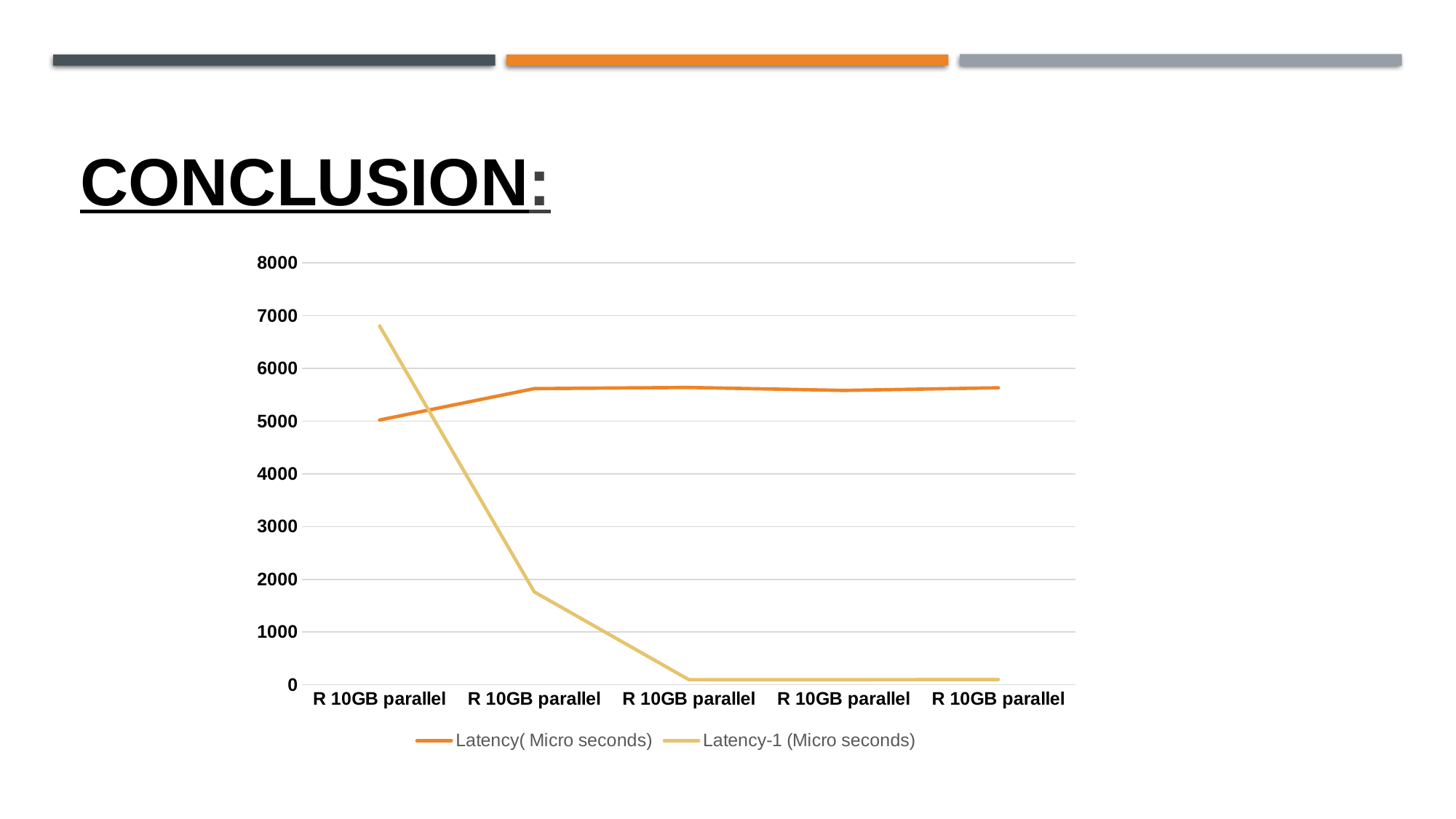

# Conclusion:

### Chart

| Category | Latency( Micro seconds) | Latency-1 (Micro seconds) |
|---|---|---|
| R 10GB parallel | 5022.0 | 6806.0 |
| R 10GB parallel | 5617.0 | 1761.0 |
| R 10GB parallel | 5639.0 | 96.0 |
| R 10GB parallel | 5583.0 | 95.0 |
| R 10GB parallel | 5633.0 | 99.0 |